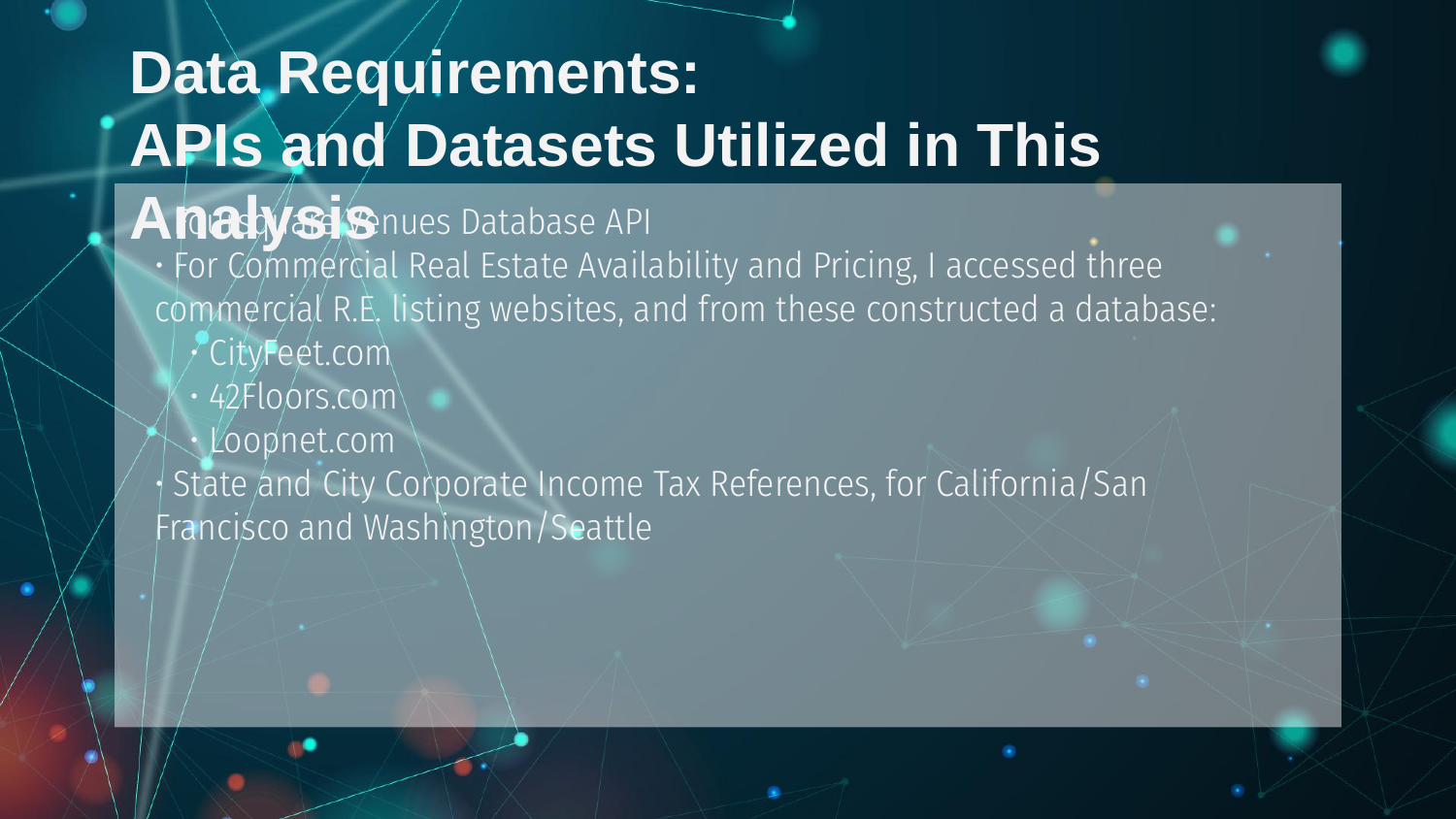

# Data Requirements: APIs and Datasets Utilized in This Analysis
• Foursquare Venues Database API
• For Commercial Real Estate Availability and Pricing, I accessed three commercial R.E. listing websites, and from these constructed a database:
    • CityFeet.com
    • 42Floors.com
    • Loopnet.com
• State and City Corporate Income Tax References, for California/San
Francisco and Washington/Seattle